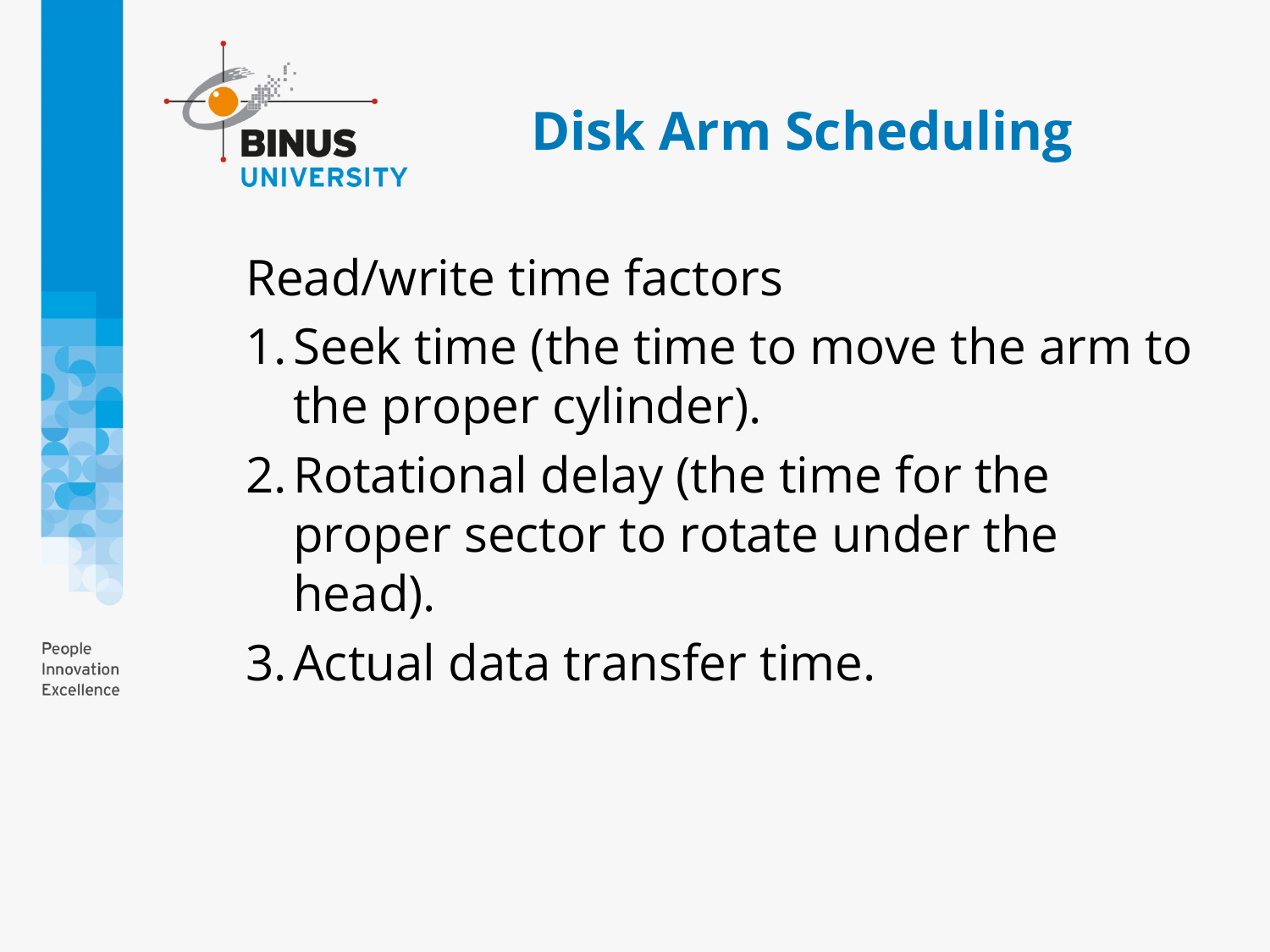

# Disk Arm Scheduling

Read/write time factors
Seek time (the time to move the arm to the proper cylinder).
Rotational delay (the time for the proper sector to rotate under the head).
Actual data transfer time.